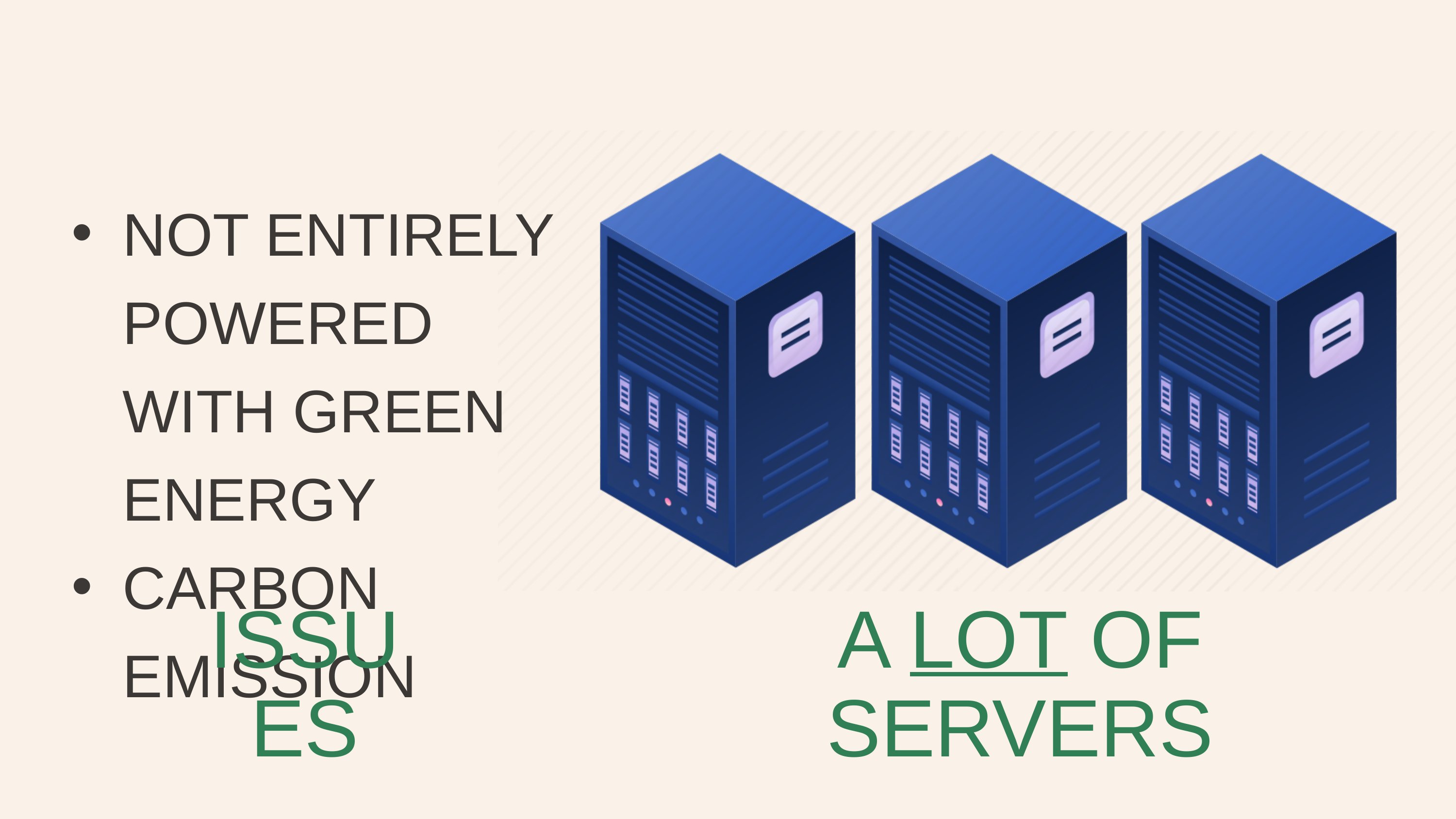

NOT ENTIRELY POWERED WITH GREEN ENERGY
CARBON EMISSION
A LOT OF SERVERS
ISSUES